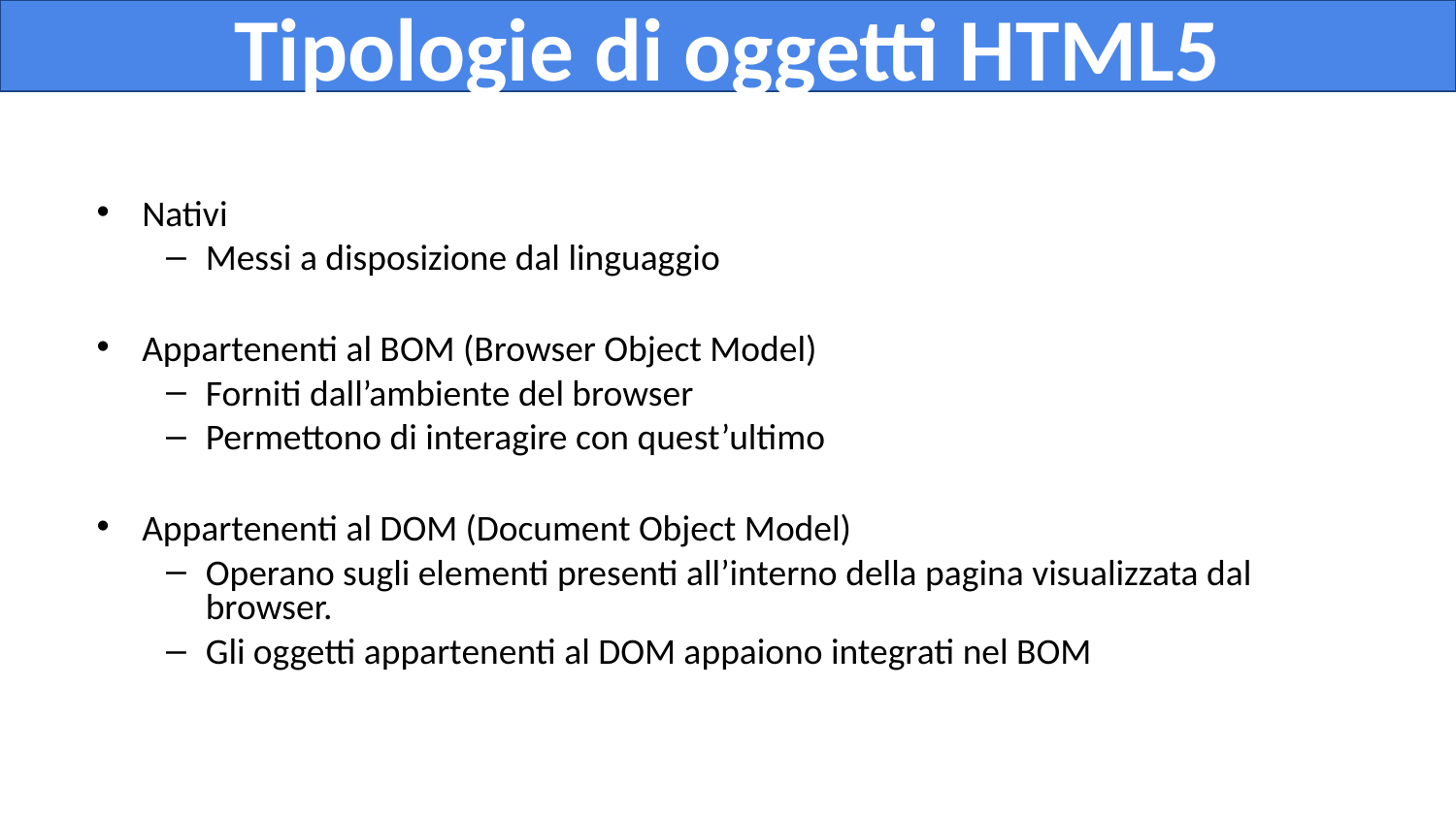

# Tipologie di oggetti HTML5
Nativi
Messi a disposizione dal linguaggio

Appartenenti al BOM (Browser Object Model)
Forniti dall’ambiente del browser
Permettono di interagire con quest’ultimo

Appartenenti al DOM (Document Object Model)
Operano sugli elementi presenti all’interno della pagina visualizzata dal browser.
Gli oggetti appartenenti al DOM appaiono integrati nel BOM